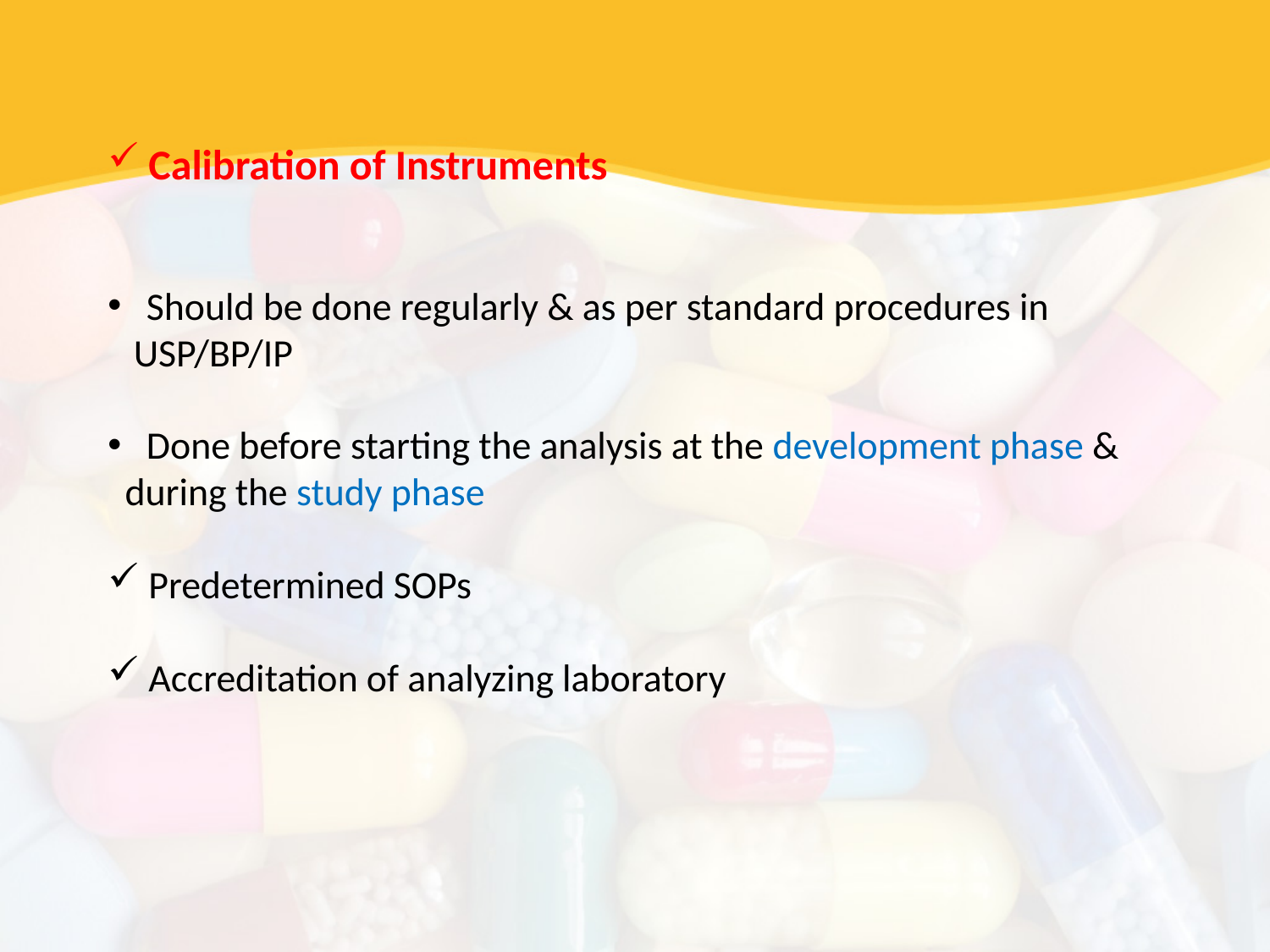

Calibration of Instruments

 Should be done regularly & as per standard procedures in
   USP/BP/IP

 Done before starting the analysis at the development phase &
  during the study phase

 Predetermined SOPs

 Accreditation of analyzing laboratory